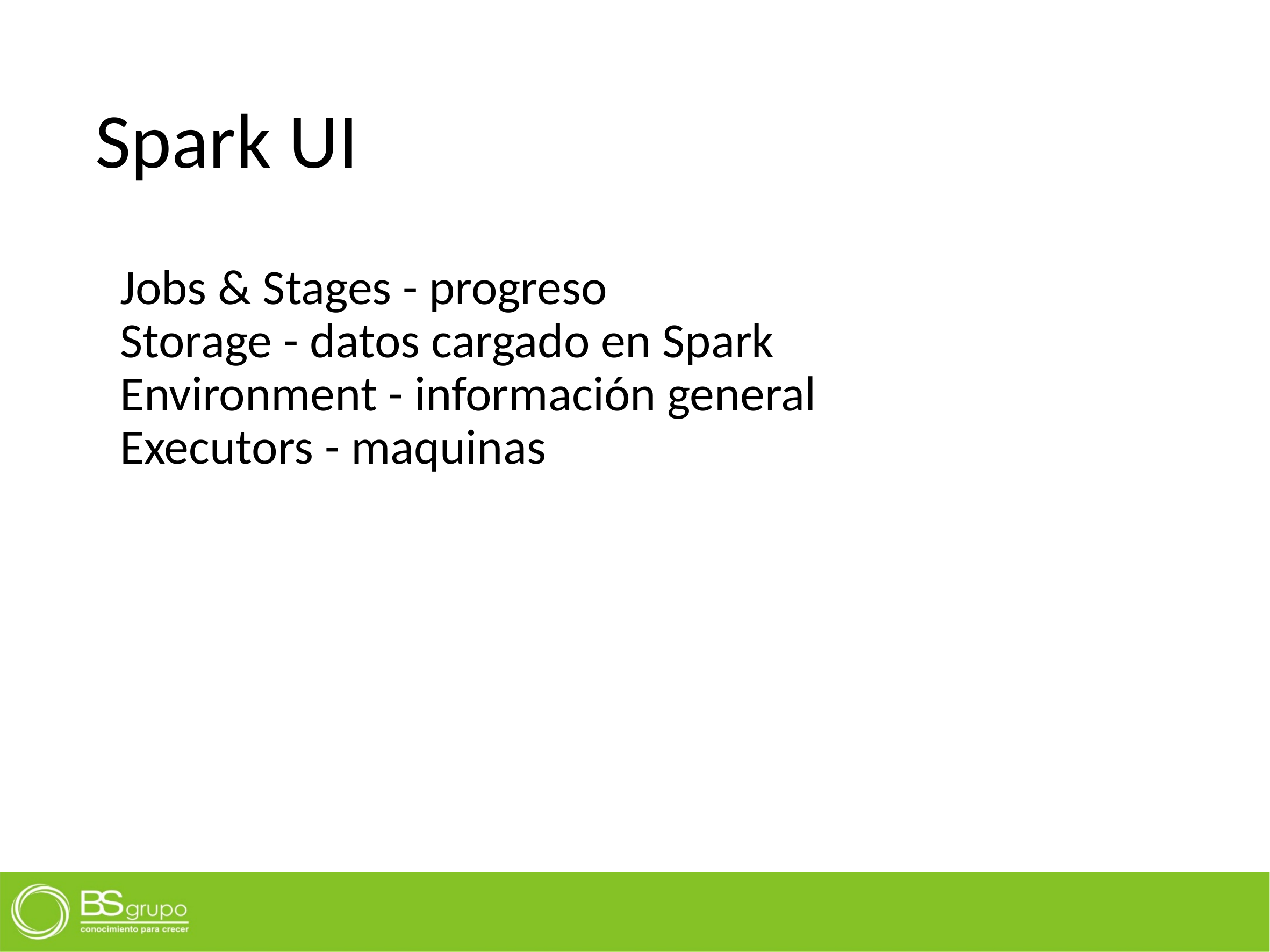

# Spark UI
Jobs & Stages - progreso
Storage - datos cargado en Spark
Environment - información general
Executors - maquinas